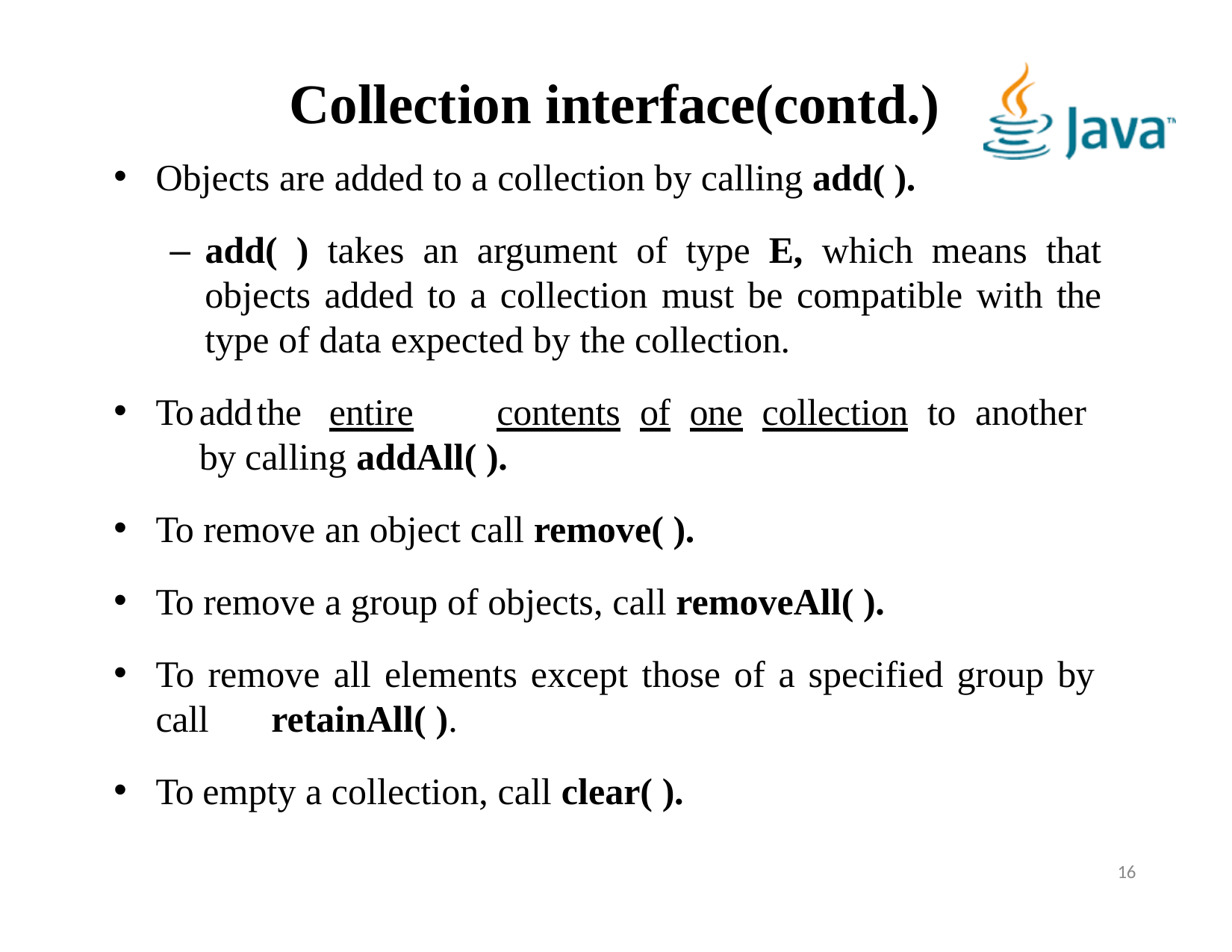

# Collection interface(contd.)
Objects are added to a collection by calling add( ).
– add( ) takes an argument of type E, which means that objects added to a collection must be compatible with the type of data expected by the collection.
To	add	the	entire	contents	of	one	collection	to	another	by calling addAll( ).
To remove an object call remove( ).
To remove a group of objects, call removeAll( ).
To remove all elements except those of a specified group by call	retainAll( ).
To empty a collection, call clear( ).

16